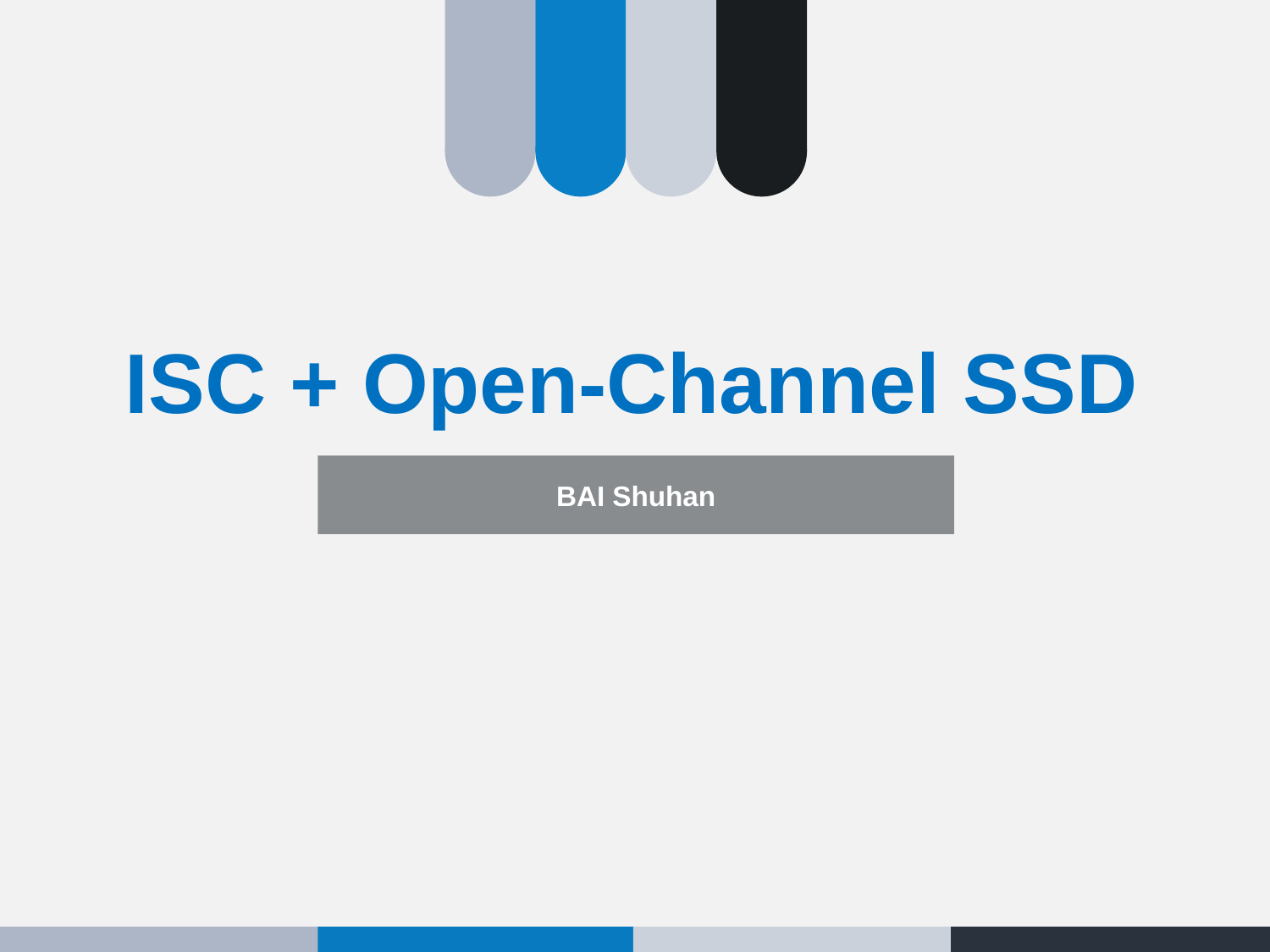

# ISC + Open-Channel SSD
BAI Shuhan